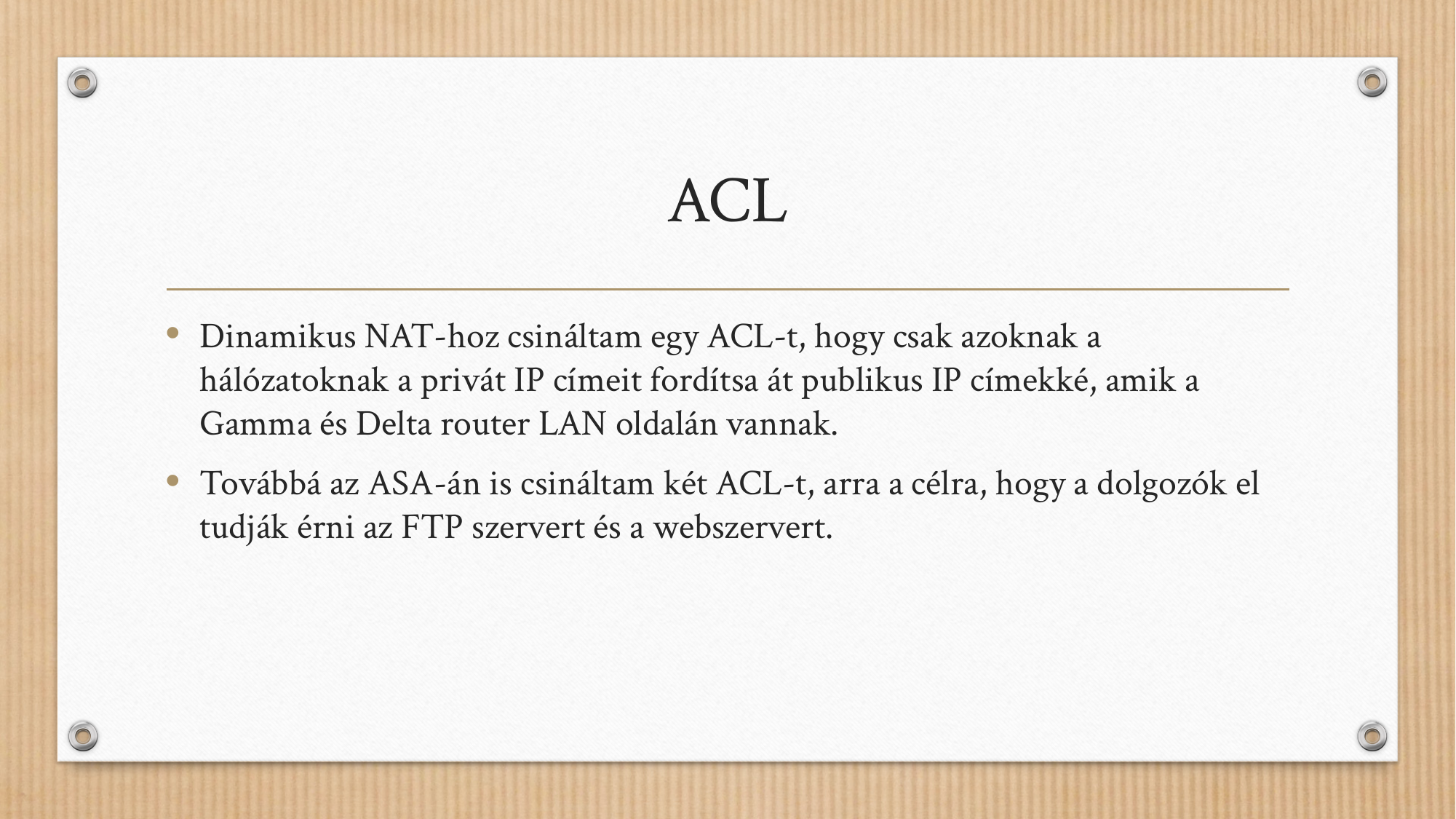

# ACL
Dinamikus NAT-hoz csináltam egy ACL-t, hogy csak azoknak a hálózatoknak a privát IP címeit fordítsa át publikus IP címekké, amik a Gamma és Delta router LAN oldalán vannak.
Továbbá az ASA-án is csináltam két ACL-t, arra a célra, hogy a dolgozók el tudják érni az FTP szervert és a webszervert.